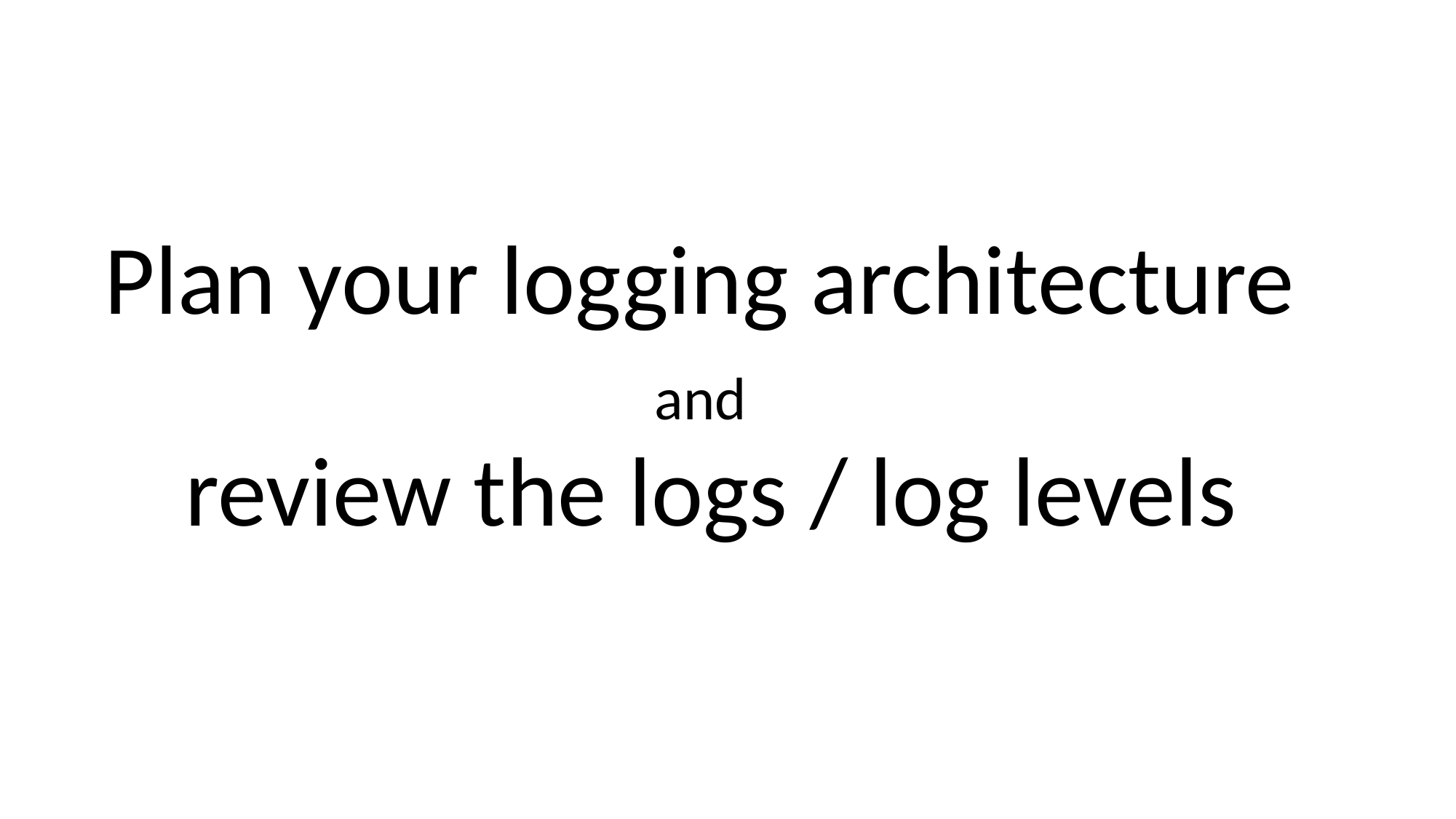

# Plan your logging architecture and review the logs / log levels